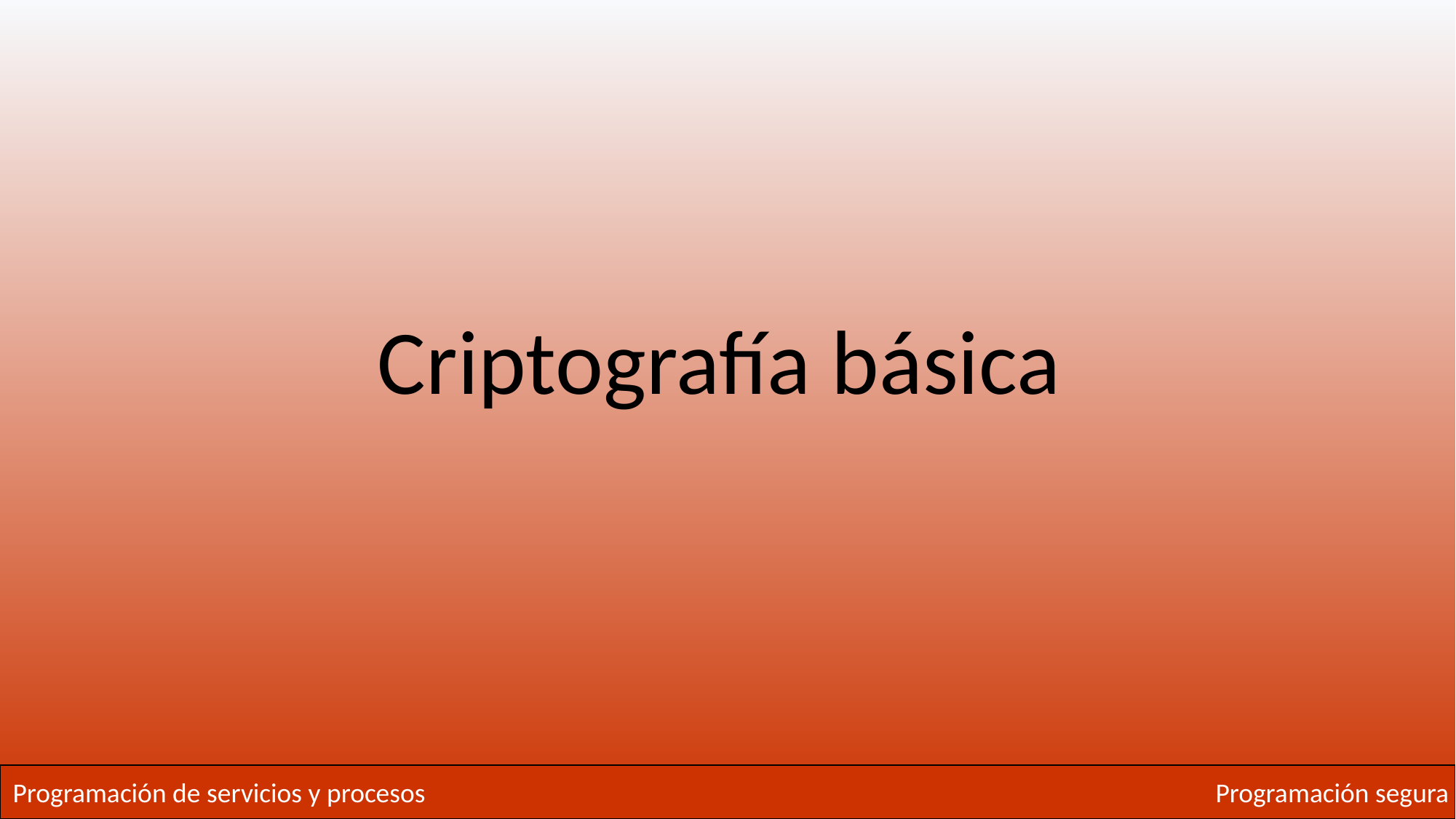

# Criptografía básica

Programación de servicios y procesos
Programación segura